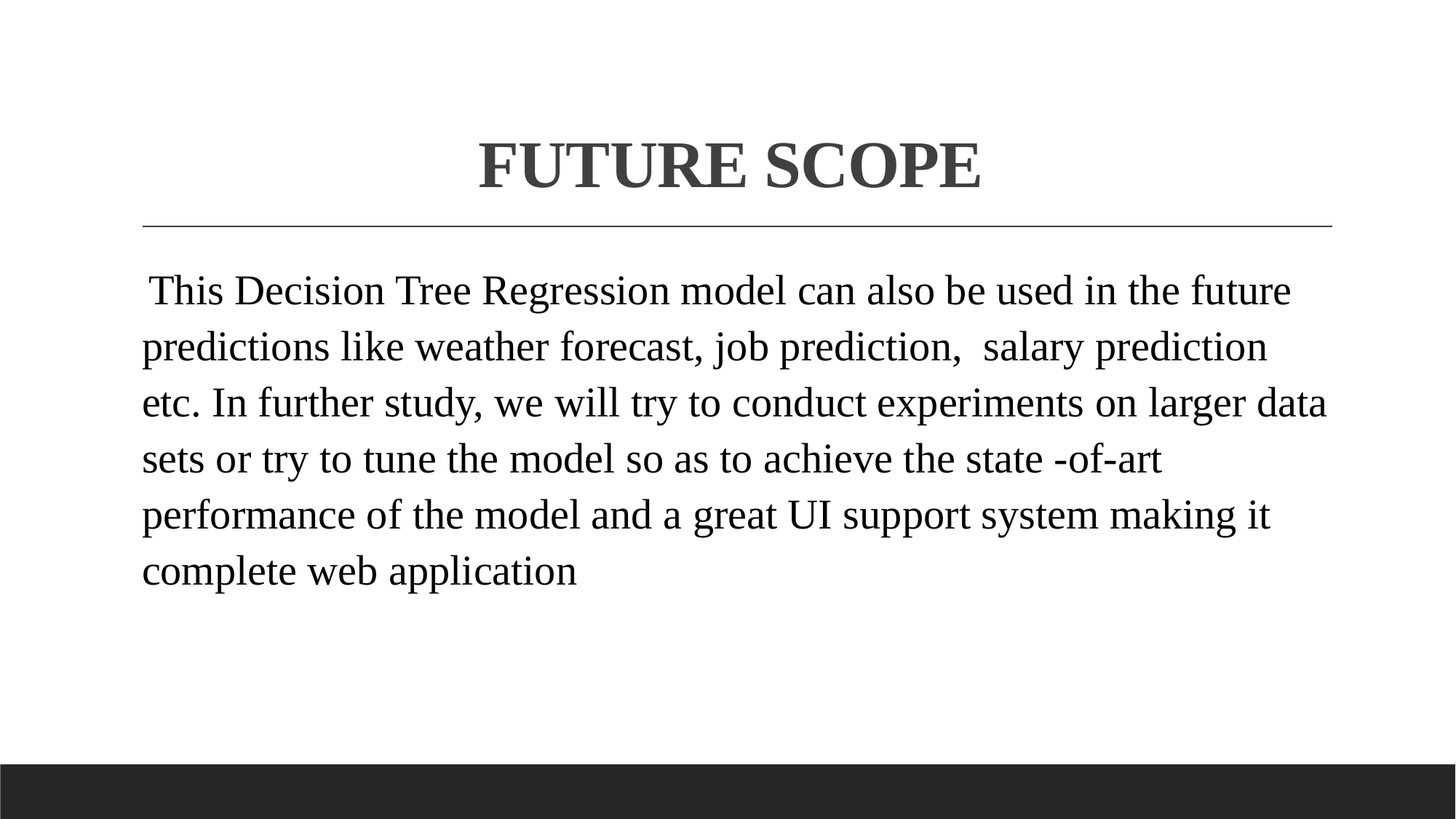

# FUTURE SCOPE
 This Decision Tree Regression model can also be used in the future predictions like weather forecast, job prediction,  salary prediction etc. In further study, we will try to conduct experiments on larger data sets or try to tune the model so as to achieve the state -of-art performance of the model and a great UI support system making it complete web application